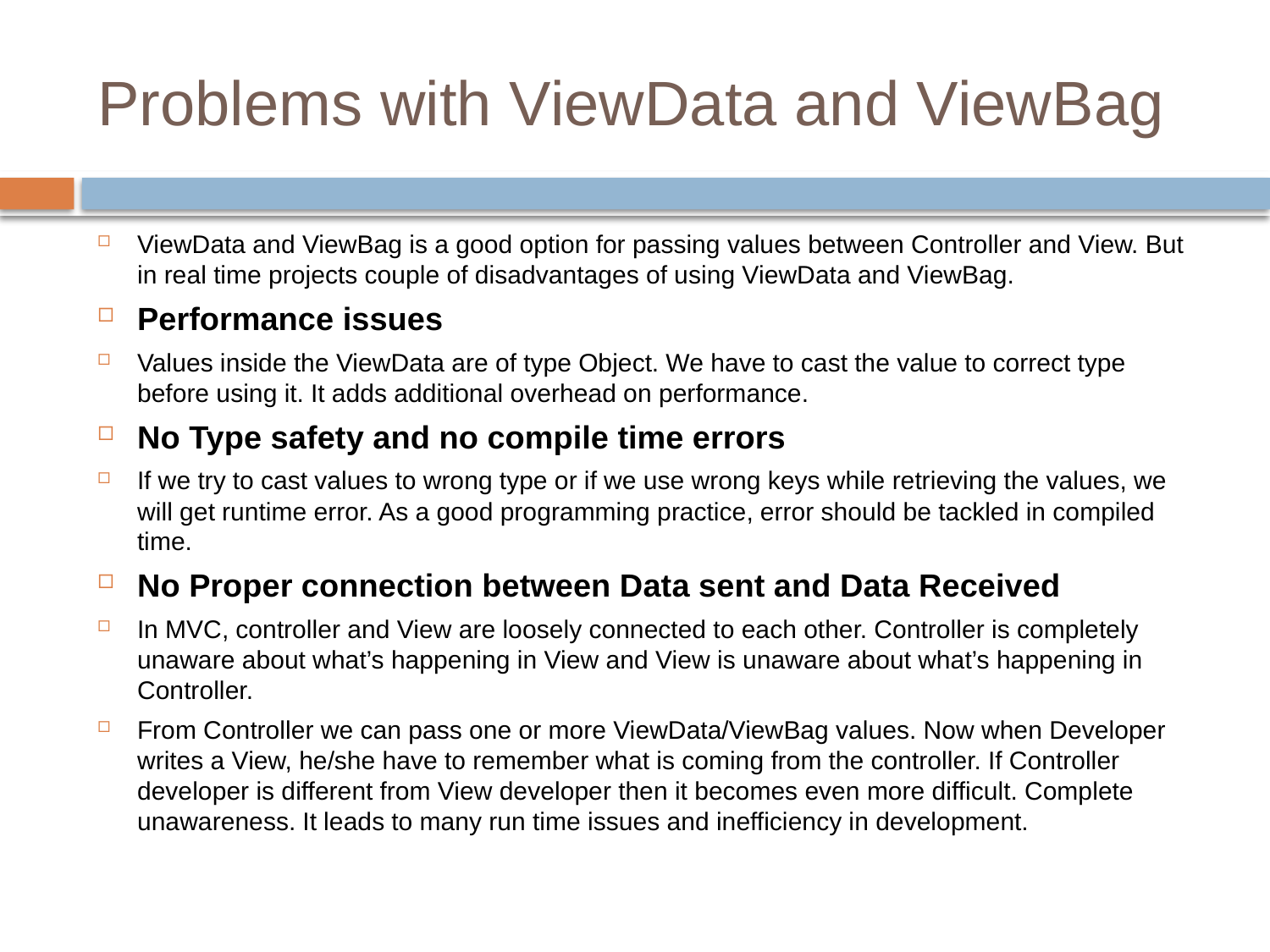

# Problems with ViewData and ViewBag
ViewData and ViewBag is a good option for passing values between Controller and View. But in real time projects couple of disadvantages of using ViewData and ViewBag.
Performance issues
Values inside the ViewData are of type Object. We have to cast the value to correct type before using it. It adds additional overhead on performance.
No Type safety and no compile time errors
If we try to cast values to wrong type or if we use wrong keys while retrieving the values, we will get runtime error. As a good programming practice, error should be tackled in compiled time.
No Proper connection between Data sent and Data Received
In MVC, controller and View are loosely connected to each other. Controller is completely unaware about what’s happening in View and View is unaware about what’s happening in Controller.
From Controller we can pass one or more ViewData/ViewBag values. Now when Developer writes a View, he/she have to remember what is coming from the controller. If Controller developer is different from View developer then it becomes even more difficult. Complete unawareness. It leads to many run time issues and inefficiency in development.